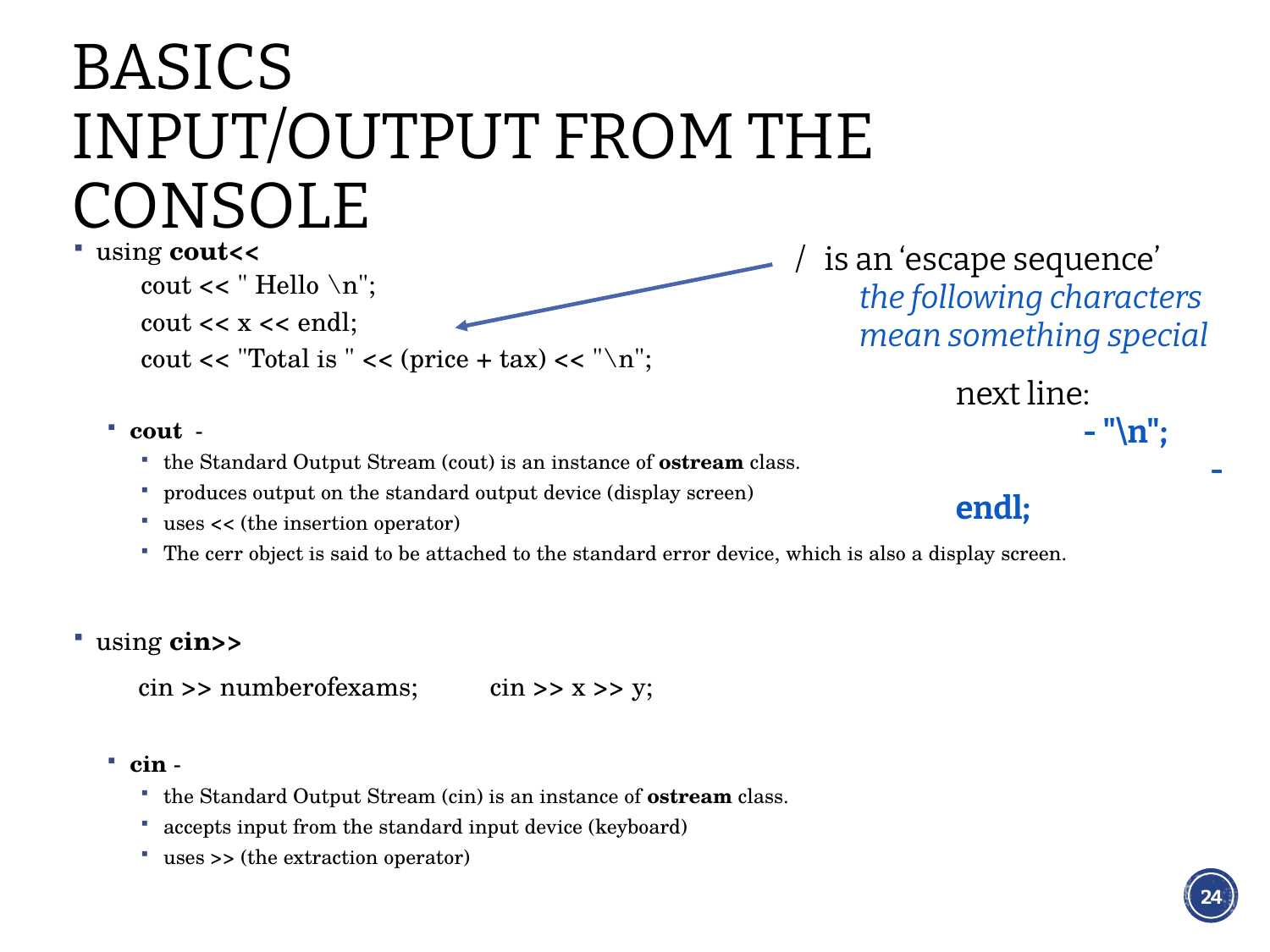

# BASICS Input/Output from the console
using cout<<
cout << " Hello \n";
cout << x << endl;
cout << "Total is " << (price + tax) << "\n";

cout  -
the Standard Output Stream (cout) is an instance of ostream class.
produces output on the standard output device (display screen)
uses << (the insertion operator)
The cerr object is said to be attached to the standard error device, which is also a display screen.

using cin>>
         cin >> numberofexams;		cin >> x >> y;

cin -
the Standard Output Stream (cin) is an instance of ostream class.
accepts input from the standard input device (keyboard)
uses >> (the extraction operator)

/   is an ‘escape sequence’
the following characters mean something special
next line:
	- "\n";			- endl;

24